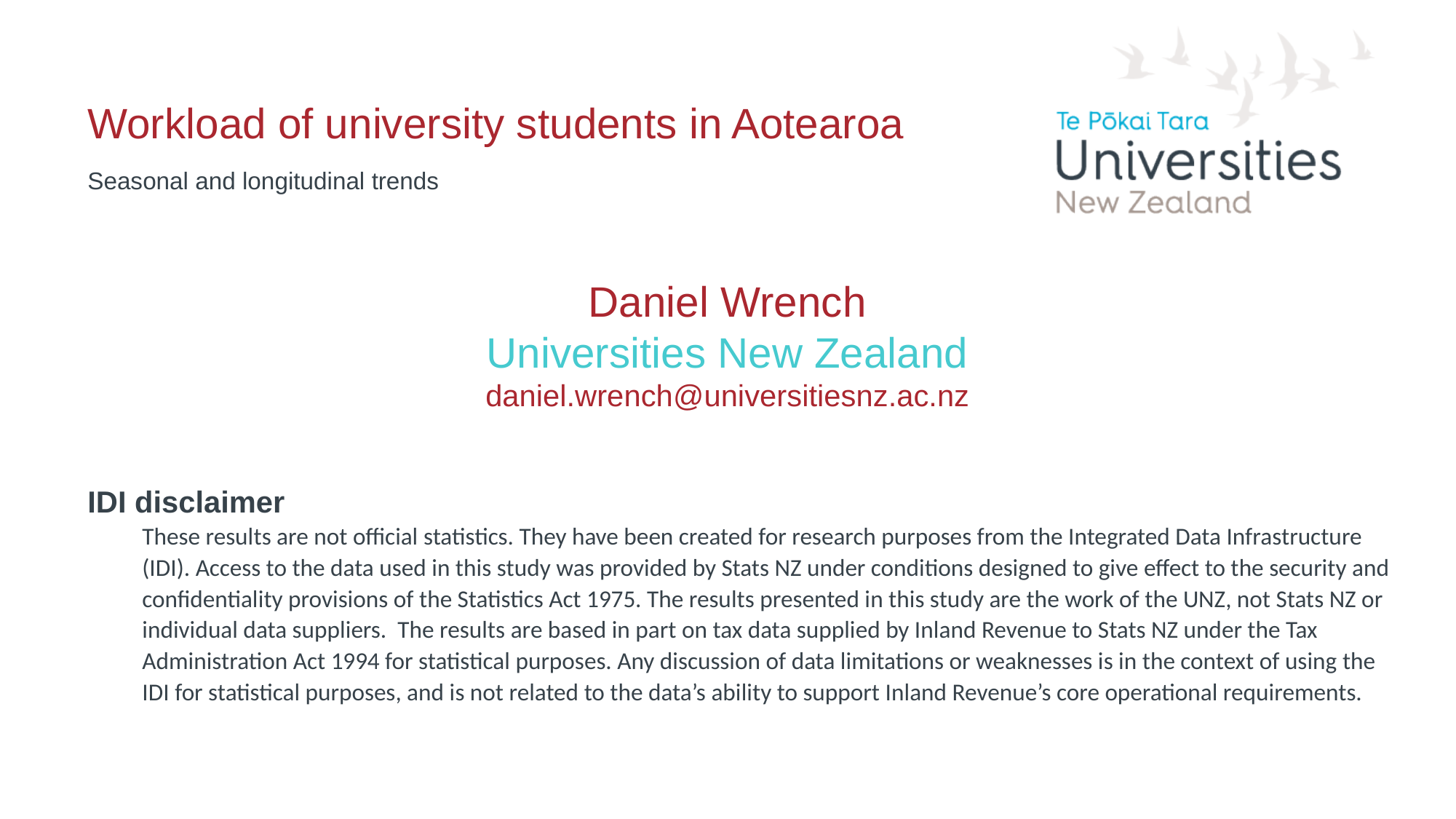

Workload of university students in Aotearoa
Seasonal and longitudinal trends
Daniel Wrench
Universities New Zealand
daniel.wrench@universitiesnz.ac.nz

IDI disclaimer
These results are not official statistics. They have been created for research purposes from the Integrated Data Infrastructure (IDI). Access to the data used in this study was provided by Stats NZ under conditions designed to give effect to the security and confidentiality provisions of the Statistics Act 1975. The results presented in this study are the work of the UNZ, not Stats NZ or individual data suppliers.  The results are based in part on tax data supplied by Inland Revenue to Stats NZ under the Tax Administration Act 1994 for statistical purposes. Any discussion of data limitations or weaknesses is in the context of using the IDI for statistical purposes, and is not related to the data’s ability to support Inland Revenue’s core operational requirements.